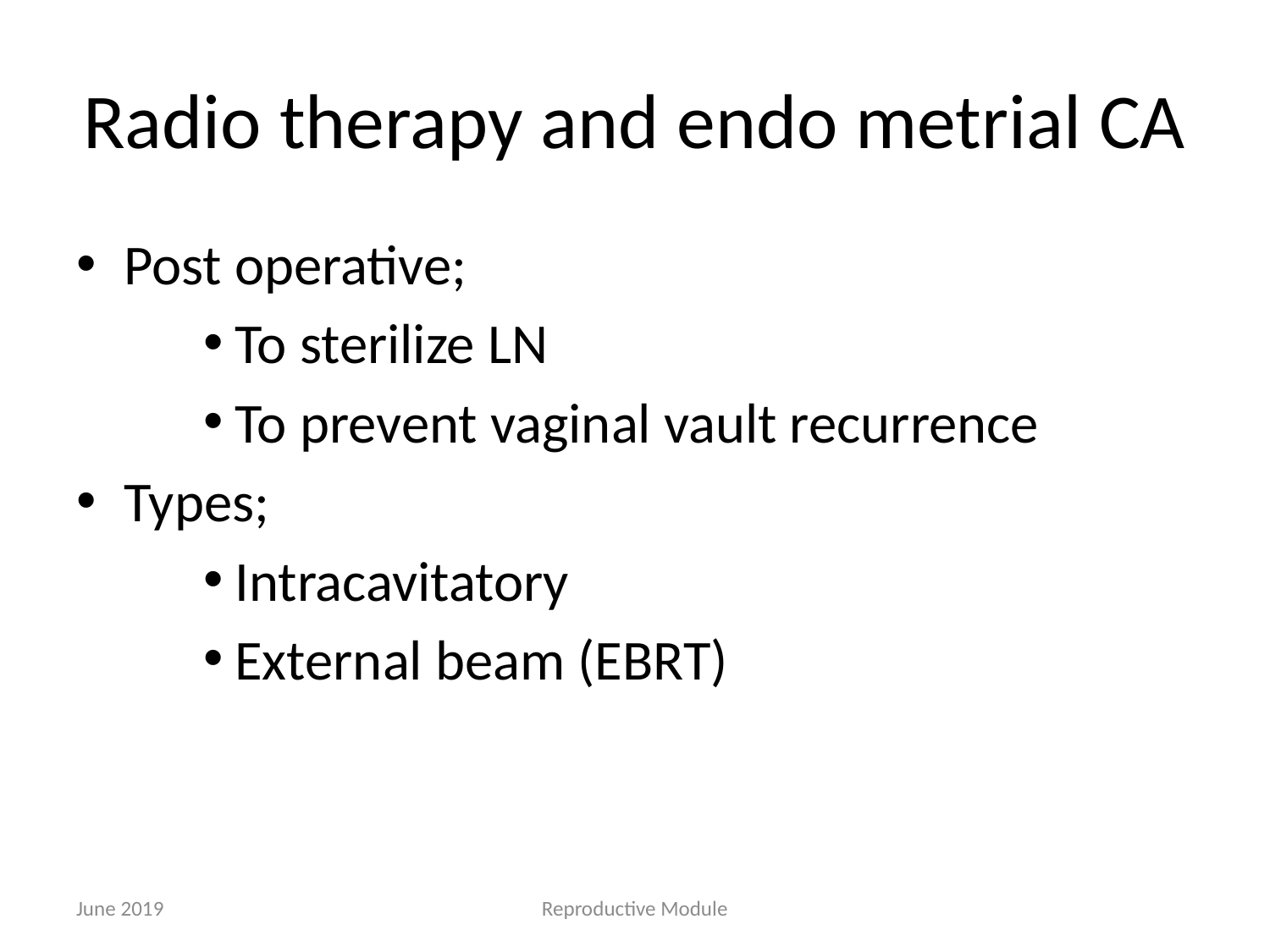

# Radio therapy and endo metrial CA
Post operative;
To sterilize LN
To prevent vaginal vault recurrence
Types;
Intracavitatory
External beam (EBRT)
June 2019
Reproductive Module